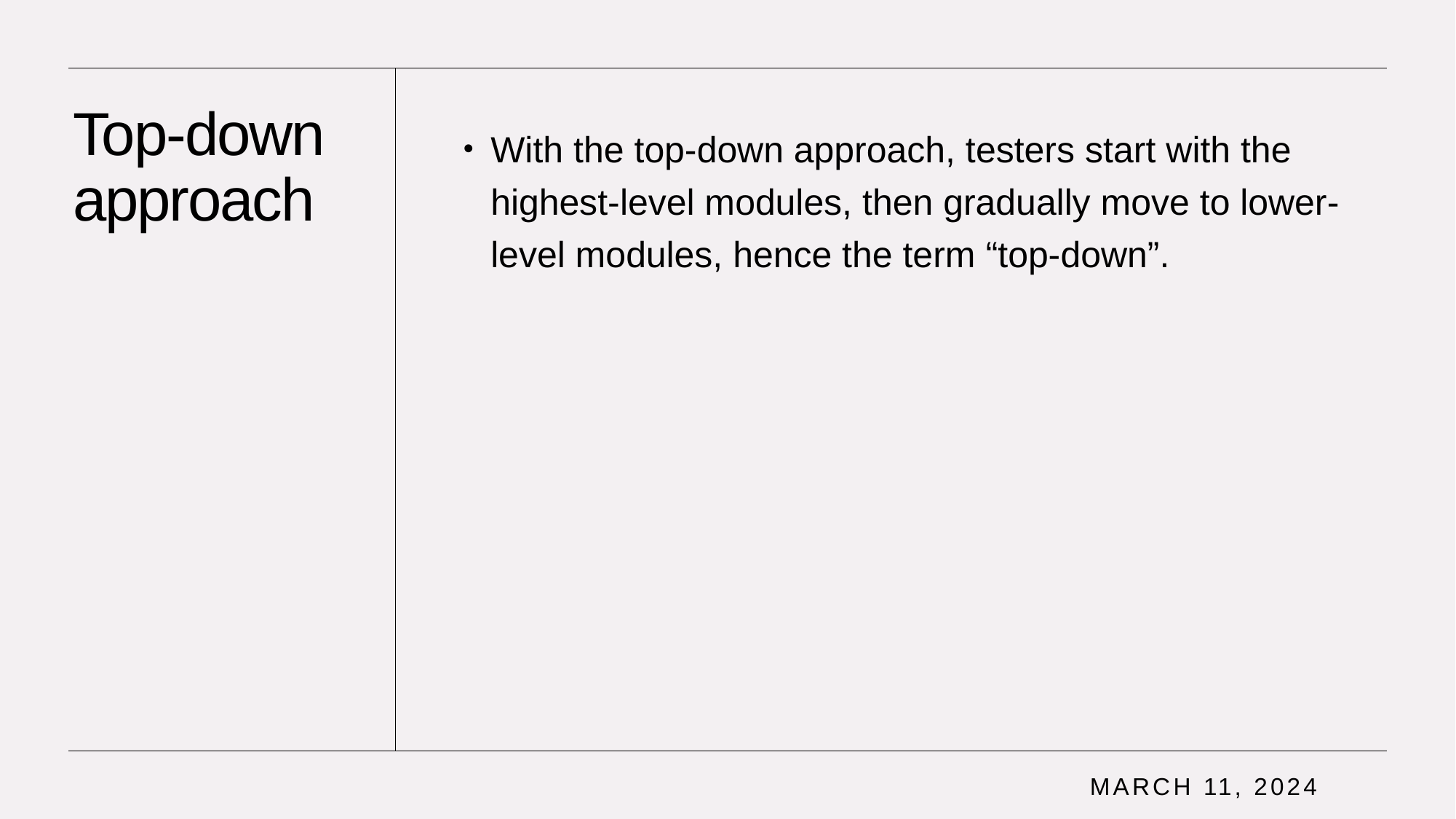

# Top-down approach
With the top-down approach, testers start with the highest-level modules, then gradually move to lower-level modules, hence the term “top-down”.
Shawon, CSE, KUET
March 11, 2024
20